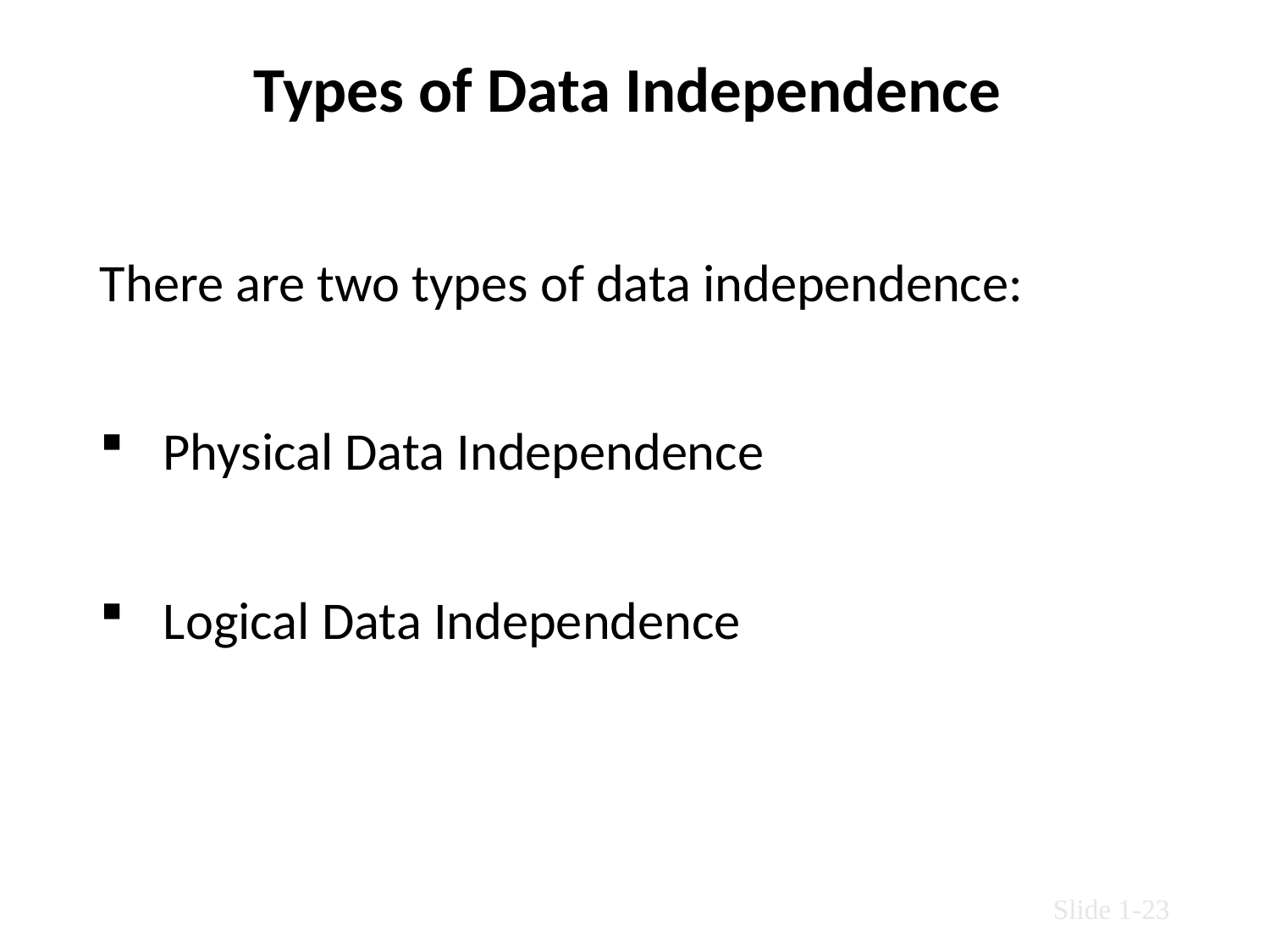

Types of Data Independence
There are two types of data independence:

Physical Data Independence

Logical Data Independence

Slide 1-23